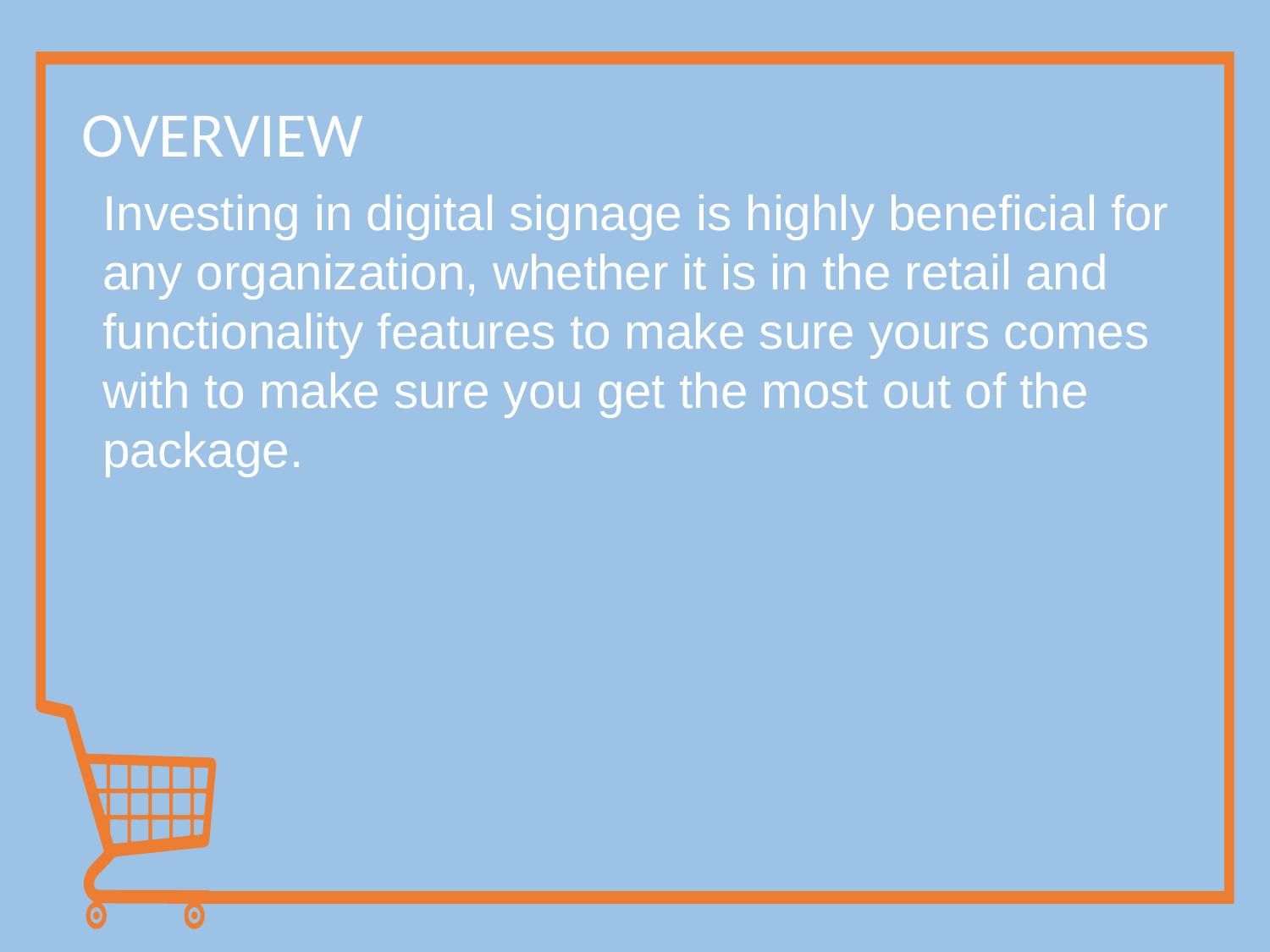

OVERVIEW
Investing in digital signage is highly beneficial for any organization, whether it is in the retail and functionality features to make sure yours comes with to make sure you get the most out of the package.